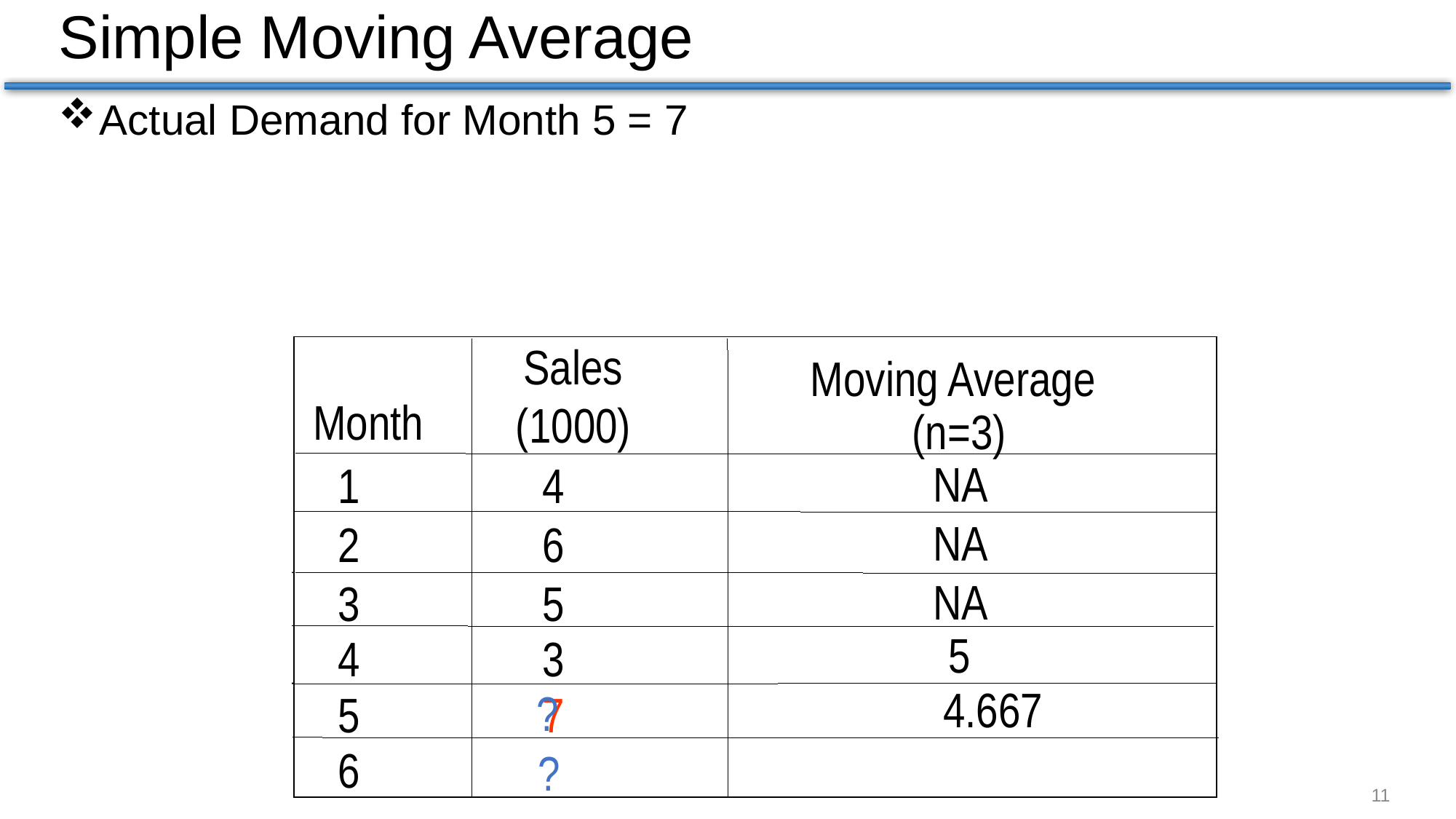

# Simple Moving Average
Actual Demand for Month 5 = 7
Sales
(1000)

Moving Average
Month
(n=3)

NA
1
4

NA
2
6
NA

3
5
        5

4
3
        4.667
?

5
7

6
?
11